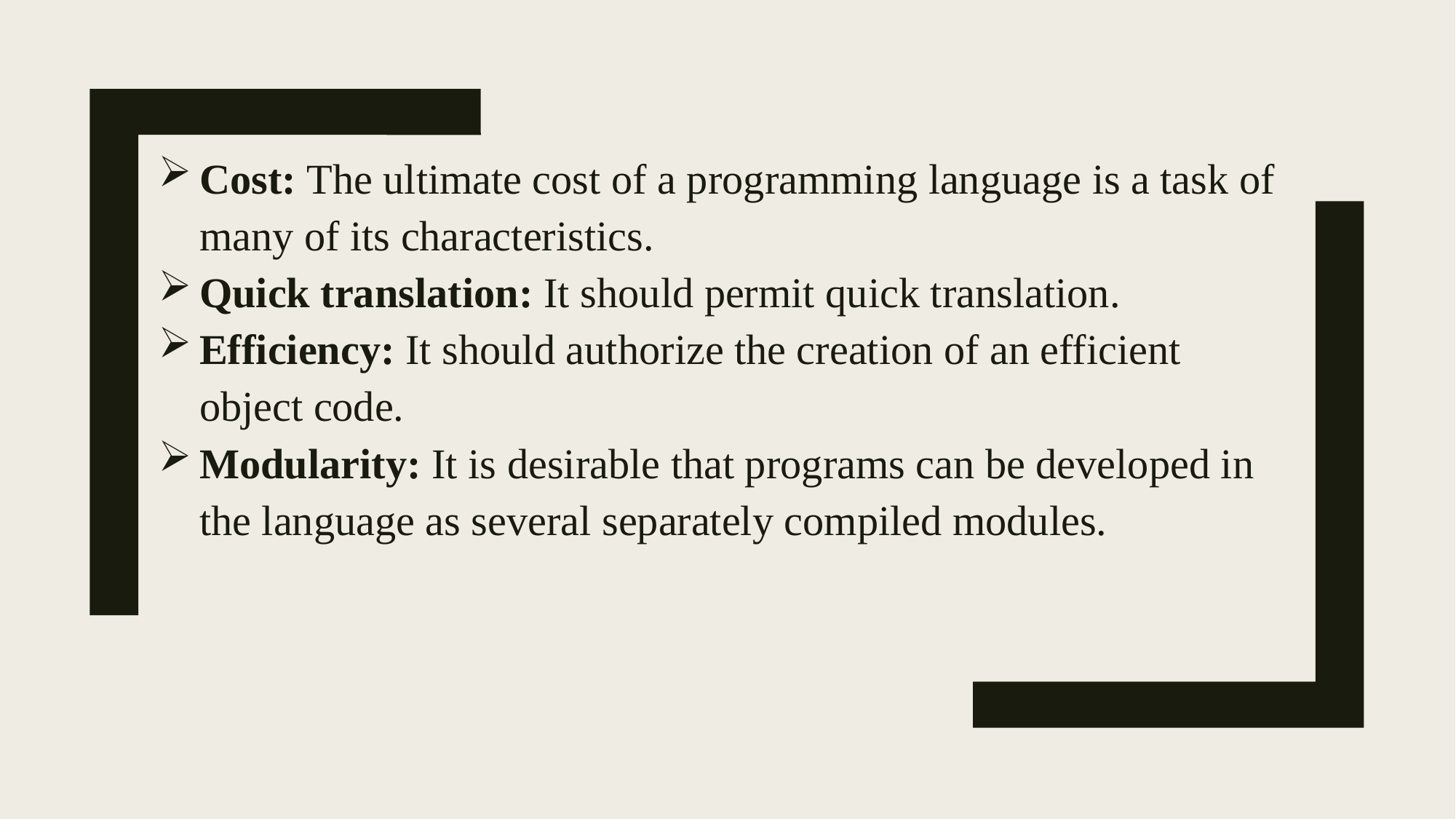

Cost: The ultimate cost of a programming language is a task of many of its characteristics.
Quick translation: It should permit quick translation.
Efficiency: It should authorize the creation of an efficient object code.
Modularity: It is desirable that programs can be developed in the language as several separately compiled modules.